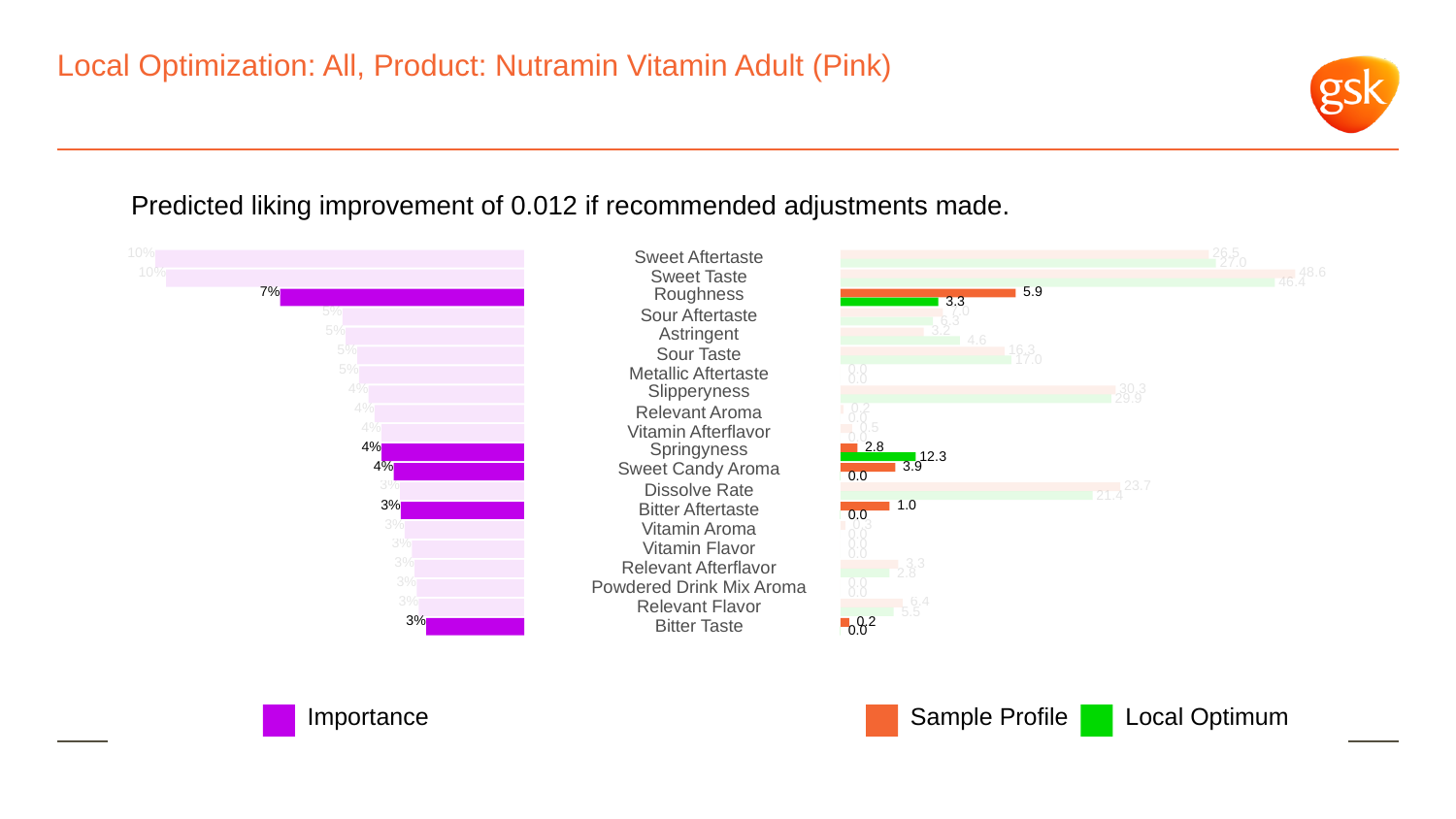

# Local Optimization: All, Product: Nutramin Vitamin Adult (Pink)

Predicted liking improvement of 0.012 if recommended adjustments made.

10%
 26.5

Sweet Aftertaste
 27.0

10%
 48.6

Sweet Taste
 46.4

7%
Roughness
  5.9

  3.3

5%
  7.0

Sour Aftertaste
  6.3

5%
Astringent
  3.2

  4.6

5%
 16.3

Sour Taste
 17.0

5%
  0.0

Metallic Aftertaste
  0.0

4%
Slipperyness
 30.3

 29.9

4%
  0.2

Relevant Aroma
  0.0

4%
  0.5

Vitamin Afterflavor
  0.0

4%
Springyness
  2.8

 12.3

4%
Sweet Candy Aroma
  3.9

  0.0

3%
 23.7

Dissolve Rate
 21.4

3%
  1.0

Bitter Aftertaste
  0.0

3%
  0.3

Vitamin Aroma
  0.0

3%
  0.0

Vitamin Flavor
  0.0

3%
  3.3

Relevant Afterflavor
  2.8

3%
  0.0

Powdered Drink Mix Aroma
  0.0

3%
  6.4

Relevant Flavor
  5.5

3%
  0.2

Bitter Taste
  0.0

Local Optimum
Sample Profile
Importance